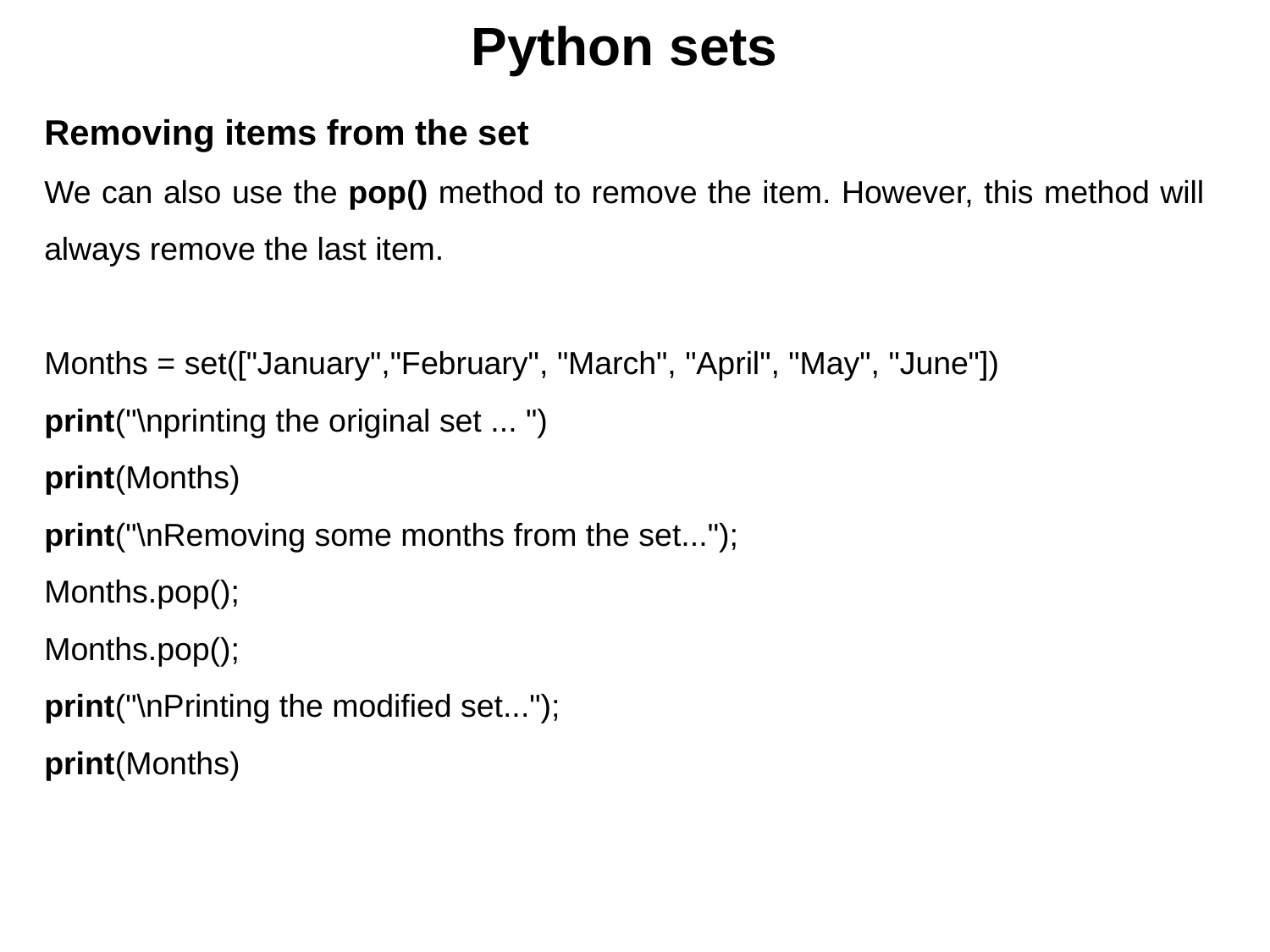

# Python sets
Removing items from the set
We can also use the pop() method to remove the item. However, this method will always remove the last item.

Months = set(["January","February", "March", "April", "May", "June"])
print("\nprinting the original set ... ")
print(Months)
print("\nRemoving some months from the set...");
Months.pop();
Months.pop();
print("\nPrinting the modified set...");
print(Months)